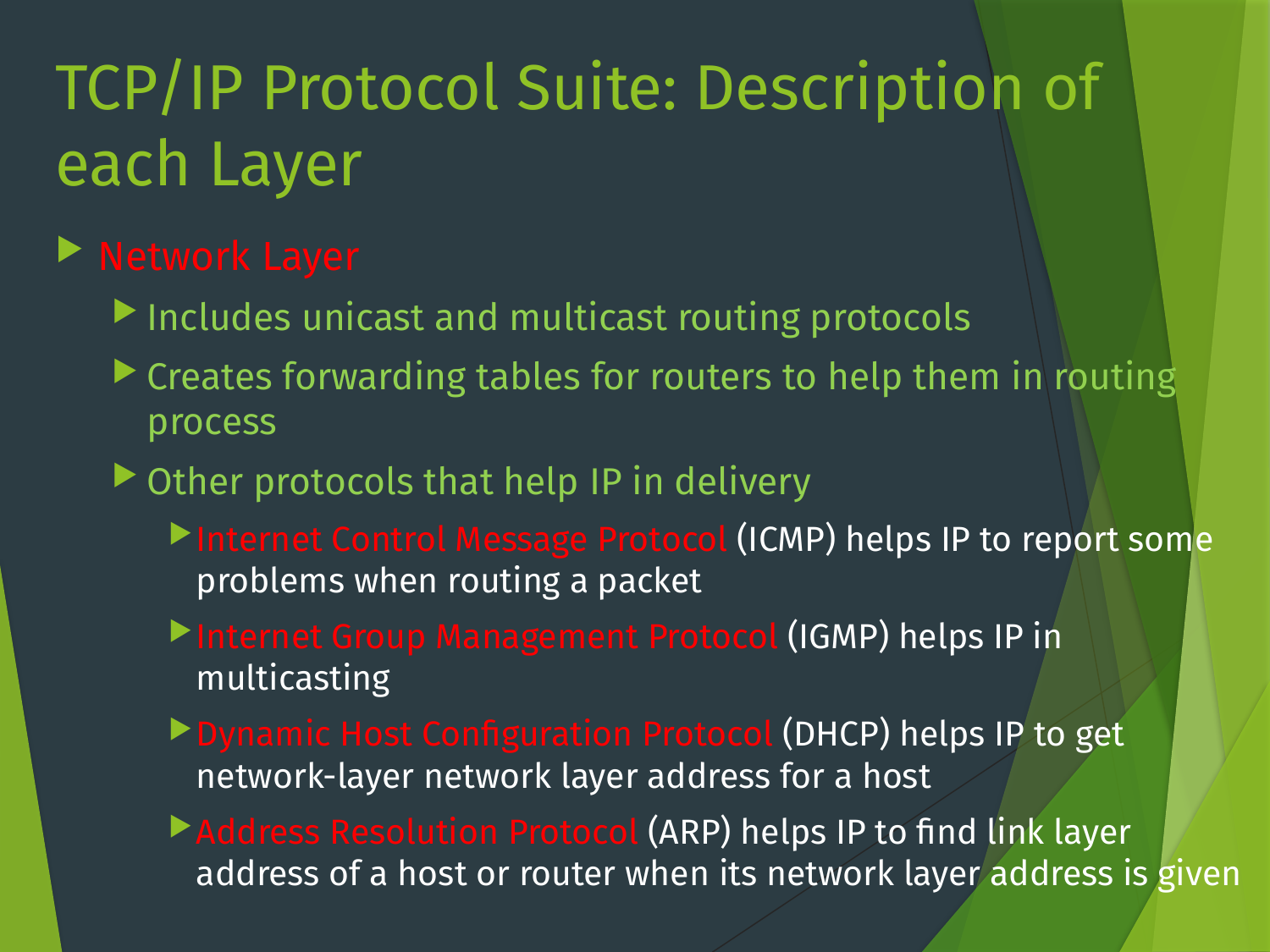

# TCP/IP Protocol Suite: Description of each Layer
Network Layer
Includes unicast and multicast routing protocols
Creates forwarding tables for routers to help them in routing process
Other protocols that help IP in delivery
Internet Control Message Protocol (ICMP) helps IP to report some problems when routing a packet
Internet Group Management Protocol (IGMP) helps IP in multicasting
Dynamic Host Configuration Protocol (DHCP) helps IP to get network-layer network layer address for a host
Address Resolution Protocol (ARP) helps IP to find link layer address of a host or router when its network layer address is given